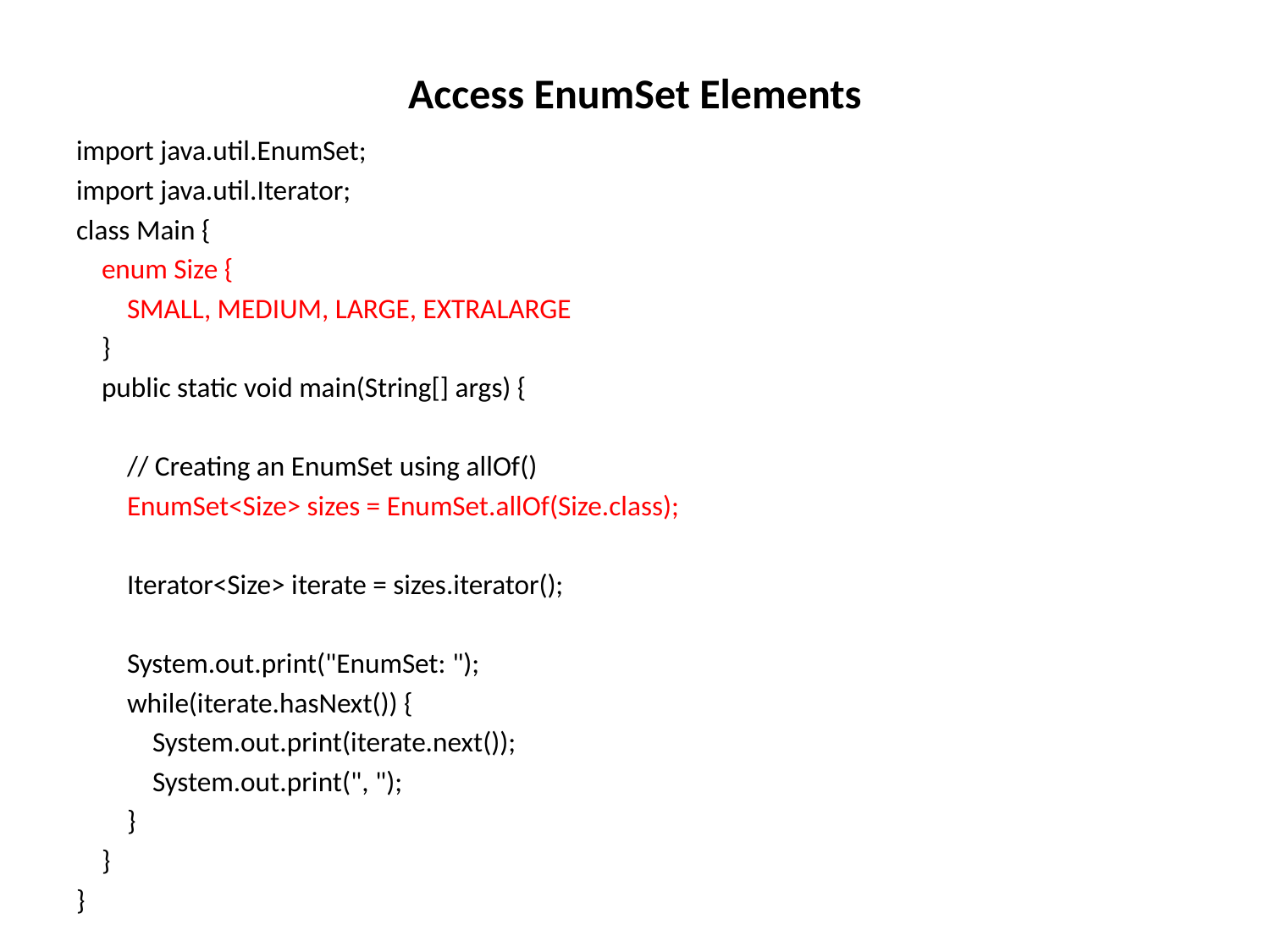

# Access EnumSet Elements
import java.util.EnumSet;
import java.util.Iterator;
class Main {
    enum Size {
        SMALL, MEDIUM, LARGE, EXTRALARGE
    }
    public static void main(String[] args) {

        // Creating an EnumSet using allOf()
        EnumSet<Size> sizes = EnumSet.allOf(Size.class);

        Iterator<Size> iterate = sizes.iterator();

        System.out.print("EnumSet: ");
        while(iterate.hasNext()) {
            System.out.print(iterate.next());
            System.out.print(", ");
        }
    }
}